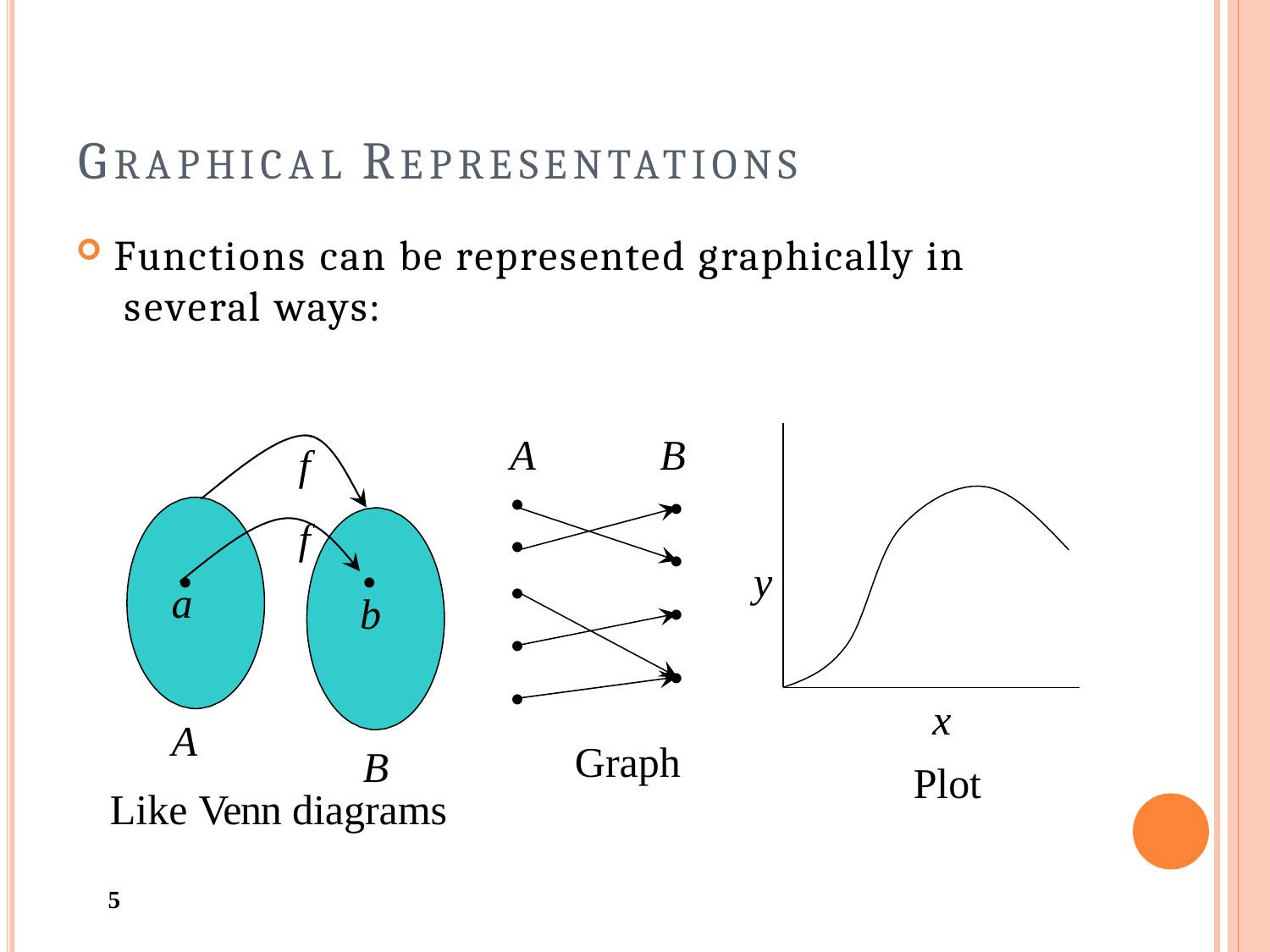

# GRAPHICAL REPRESENTATIONS
Functions can be represented graphically in  several ways:
f  f

A
B

•
•
•
•
•
•
•
•
•

•
•
y
a
b

x
Plot
A
Graph
B
Like Venn diagrams
5